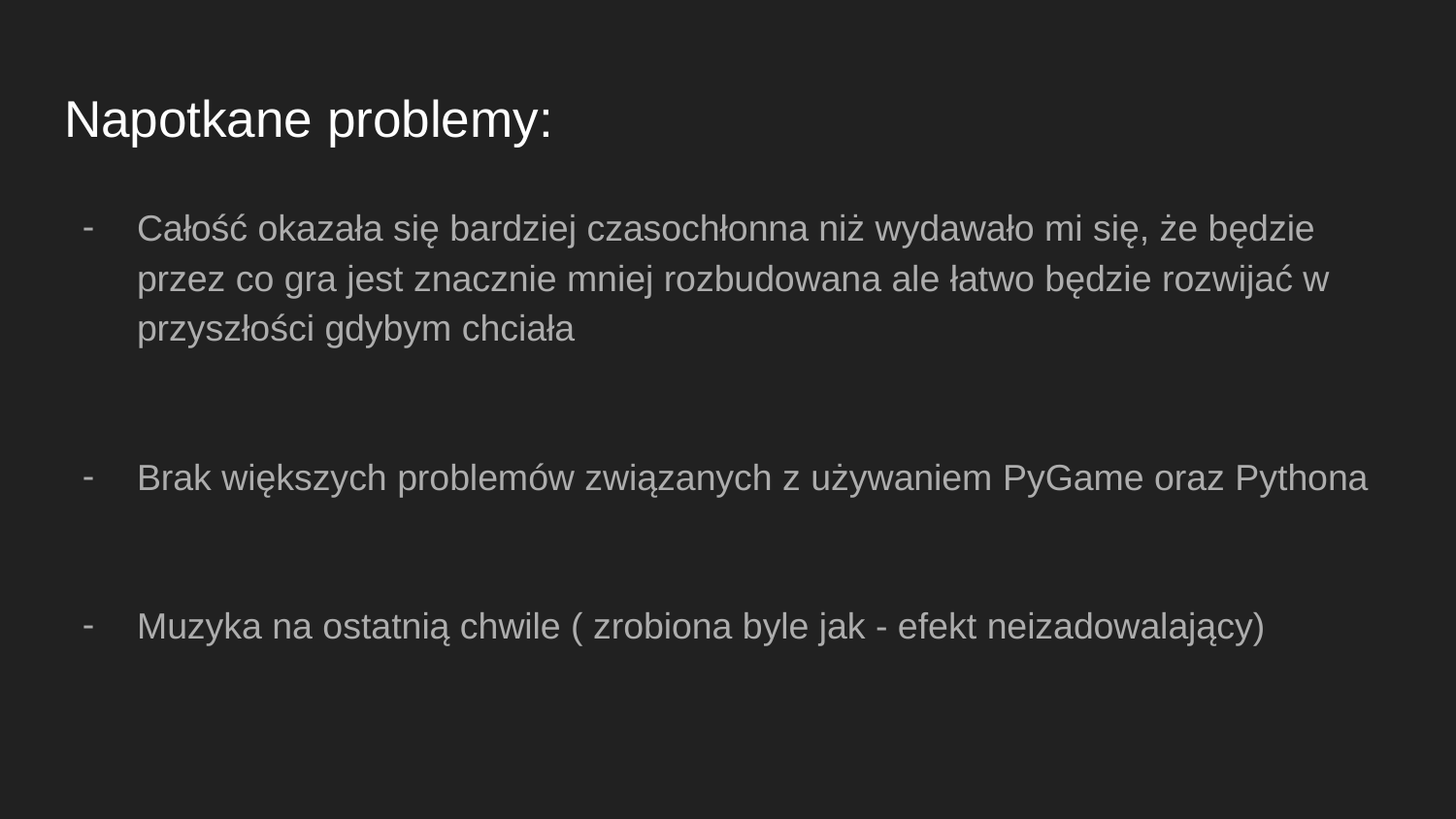

# Napotkane problemy:
Całość okazała się bardziej czasochłonna niż wydawało mi się, że będzie przez co gra jest znacznie mniej rozbudowana ale łatwo będzie rozwijać w przyszłości gdybym chciała

Brak większych problemów związanych z używaniem PyGame oraz Pythona

Muzyka na ostatnią chwile ( zrobiona byle jak - efekt neizadowalający)